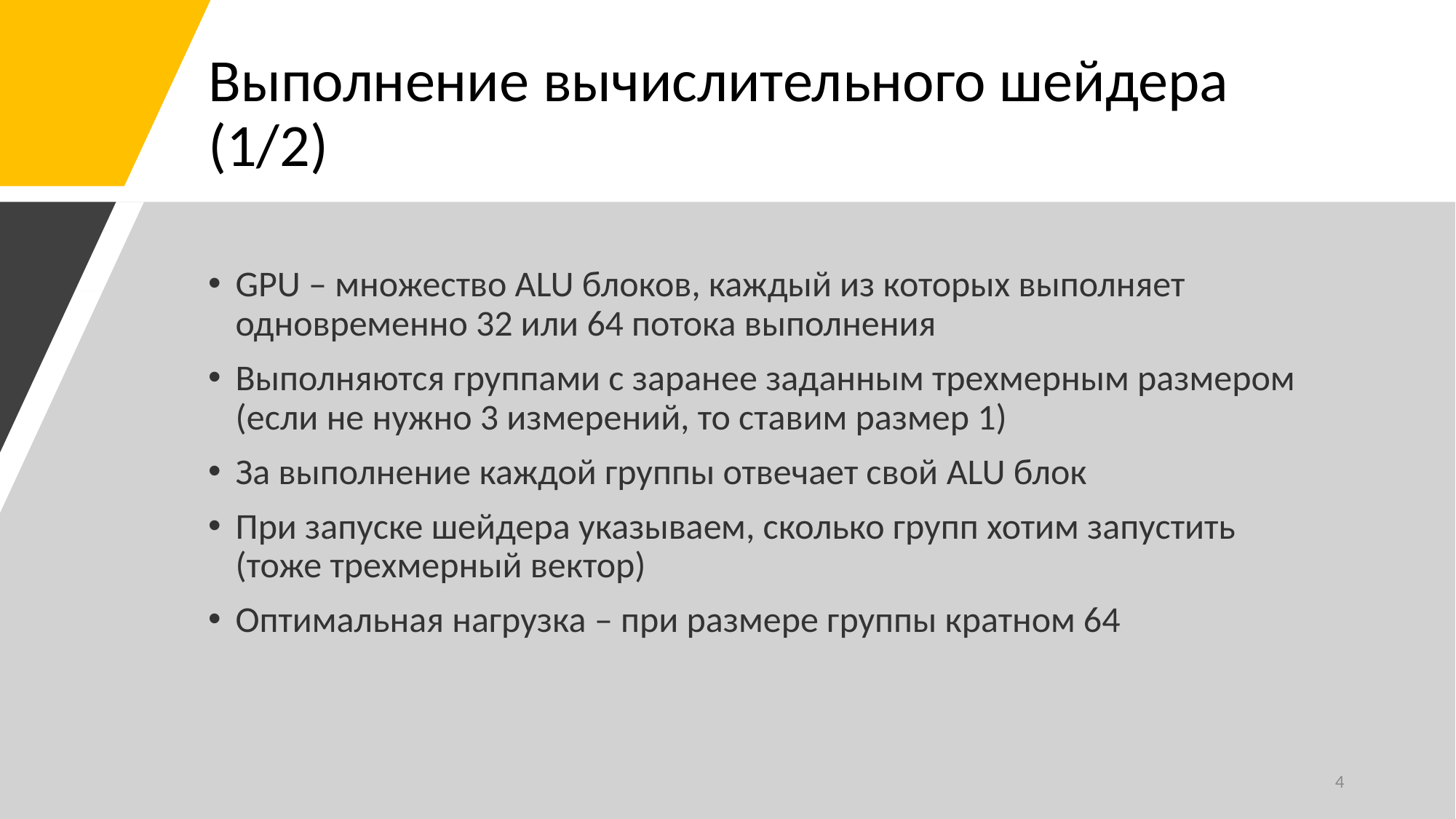

# Выполнение вычислительного шейдера (1/2)

GPU – множество ALU блоков, каждый из которых выполняет одновременно 32 или 64 потока выполнения
Выполняются группами с заранее заданным трехмерным размером (если не нужно 3 измерений, то ставим размер 1)
За выполнение каждой группы отвечает свой ALU блок
При запуске шейдера указываем, сколько групп хотим запустить (тоже трехмерный вектор)
Оптимальная нагрузка – при размере группы кратном 64
4